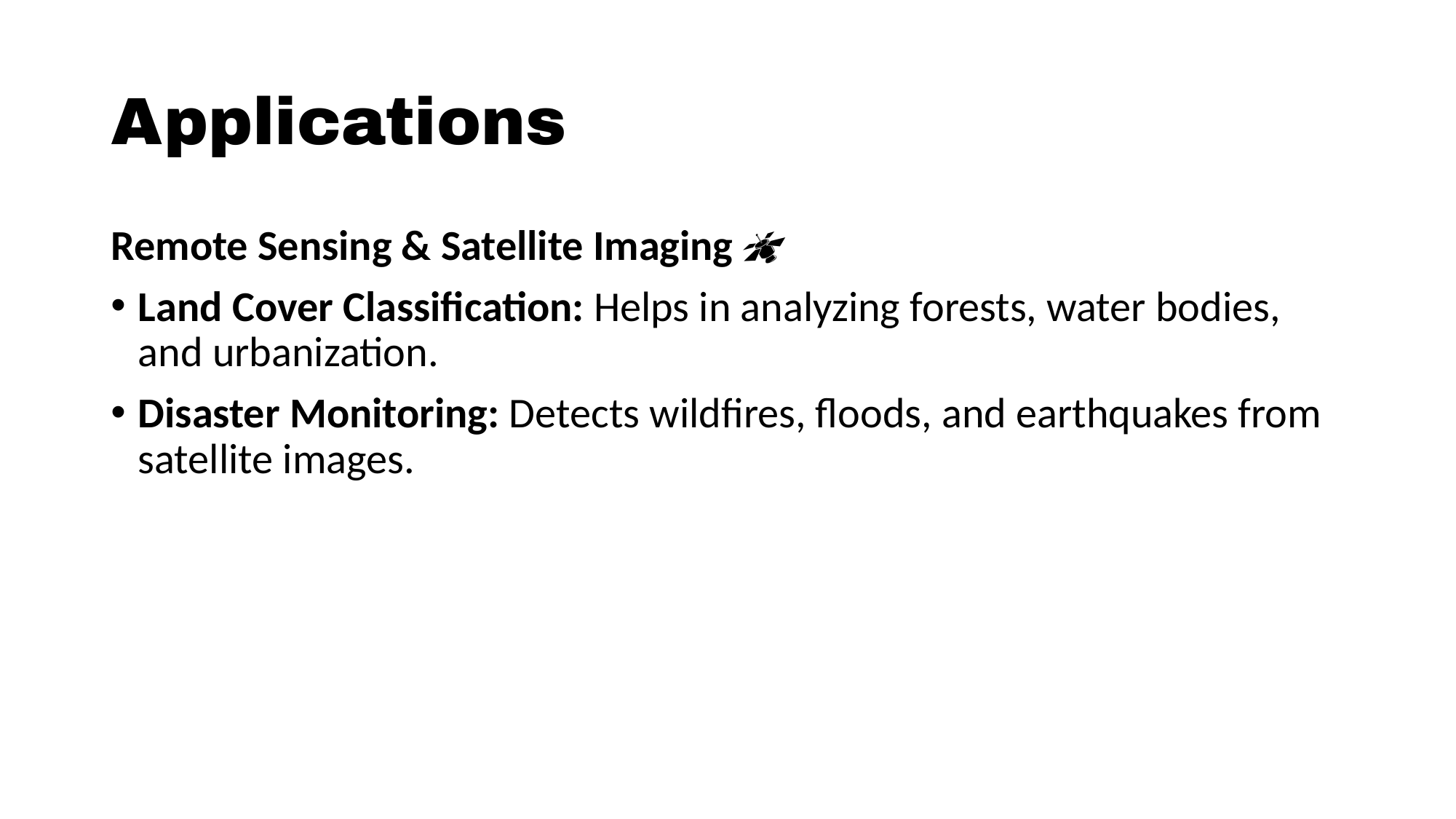

# Applications
Remote Sensing & Satellite Imaging 🛰️
Land Cover Classification: Helps in analyzing forests, water bodies, and urbanization.
Disaster Monitoring: Detects wildfires, floods, and earthquakes from satellite images.